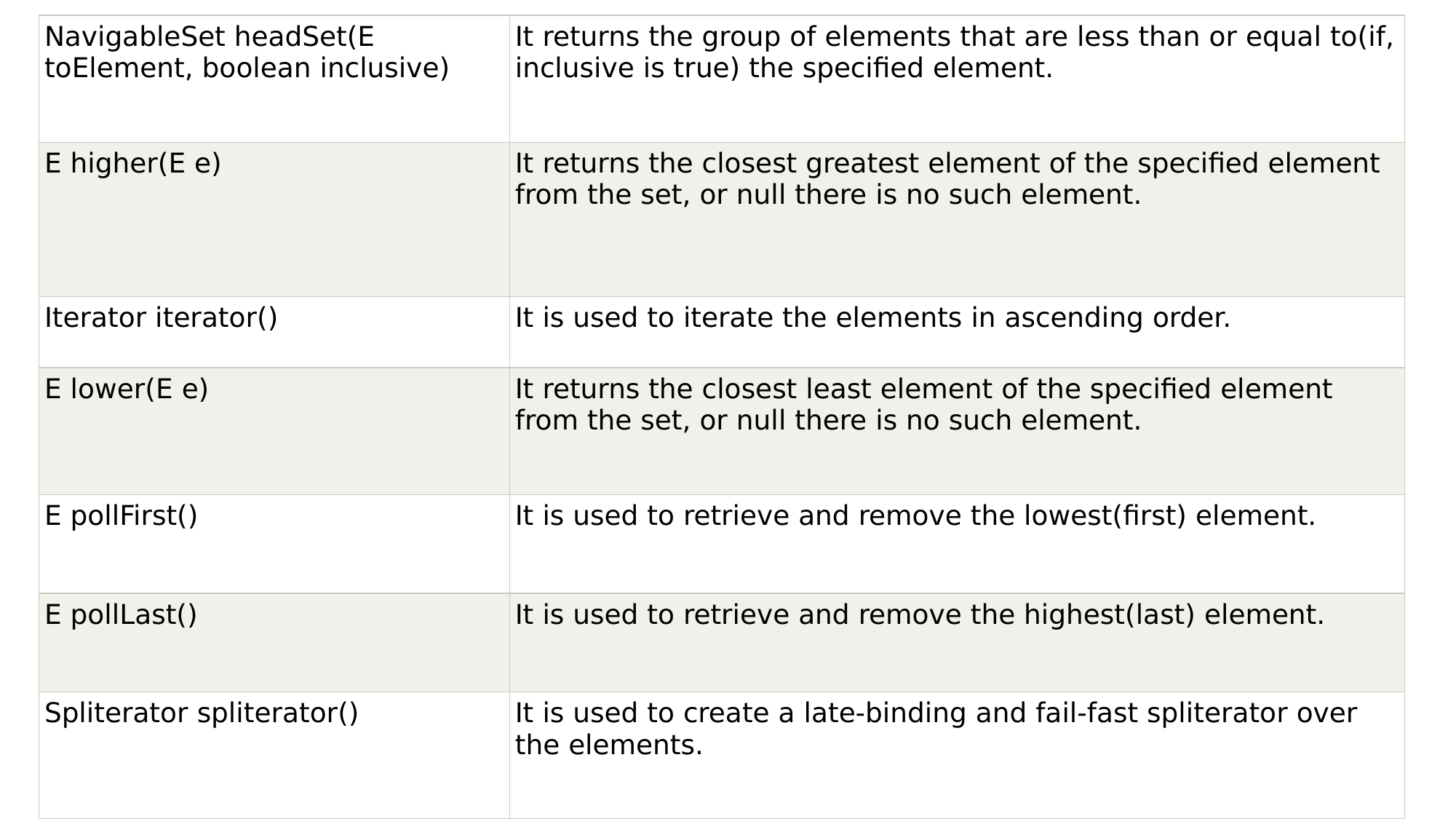

| NavigableSet headSet(E toElement, boolean inclusive) | It returns the group of elements that are less than or equal to(if, inclusive is true) the specified element. |
| --- | --- |
| E higher(E e) | It returns the closest greatest element of the specified element from the set, or null there is no such element. |
| Iterator iterator() | It is used to iterate the elements in ascending order. |
| E lower(E e) | It returns the closest least element of the specified element from the set, or null there is no such element. |
| E pollFirst() | It is used to retrieve and remove the lowest(first) element. |
| E pollLast() | It is used to retrieve and remove the highest(last) element. |
| Spliterator spliterator() | It is used to create a late-binding and fail-fast spliterator over the elements. |